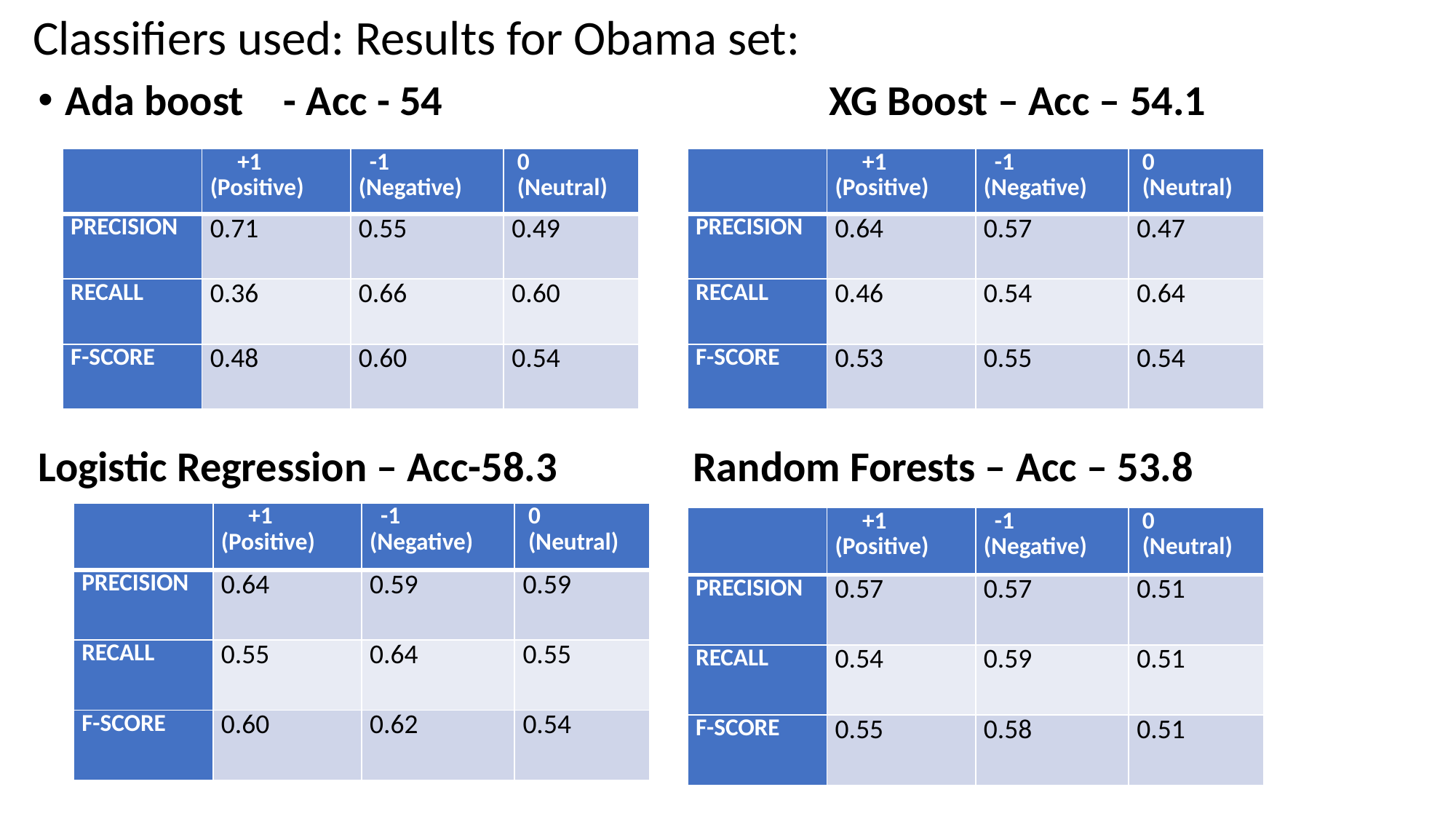

# Classifiers used: Results for Obama set:
Ada boost	- Acc - 54				XG Boost – Acc – 54.1

Logistic Regression – Acc-58.3		Random Forests – Acc – 53.8

|  | +1 (Positive) | -1 (Negative) | 0 (Neutral) |
| --- | --- | --- | --- |
| PRECISION | 0.71 | 0.55 | 0.49 |
| RECALL | 0.36 | 0.66 | 0.60 |
| F-SCORE | 0.48 | 0.60 | 0.54 |
|  | +1 (Positive) | -1 (Negative) | 0 (Neutral) |
| --- | --- | --- | --- |
| PRECISION | 0.64 | 0.57 | 0.47 |
| RECALL | 0.46 | 0.54 | 0.64 |
| F-SCORE | 0.53 | 0.55 | 0.54 |

|  | +1 (Positive) | -1 (Negative) | 0 (Neutral) |
| --- | --- | --- | --- |
| PRECISION | 0.64 | 0.59 | 0.59 |
| RECALL | 0.55 | 0.64 | 0.55 |
| F-SCORE | 0.60 | 0.62 | 0.54 |
|  | +1 (Positive) | -1 (Negative) | 0 (Neutral) |
| --- | --- | --- | --- |
| PRECISION | 0.57 | 0.57 | 0.51 |
| RECALL | 0.54 | 0.59 | 0.51 |
| F-SCORE | 0.55 | 0.58 | 0.51 |